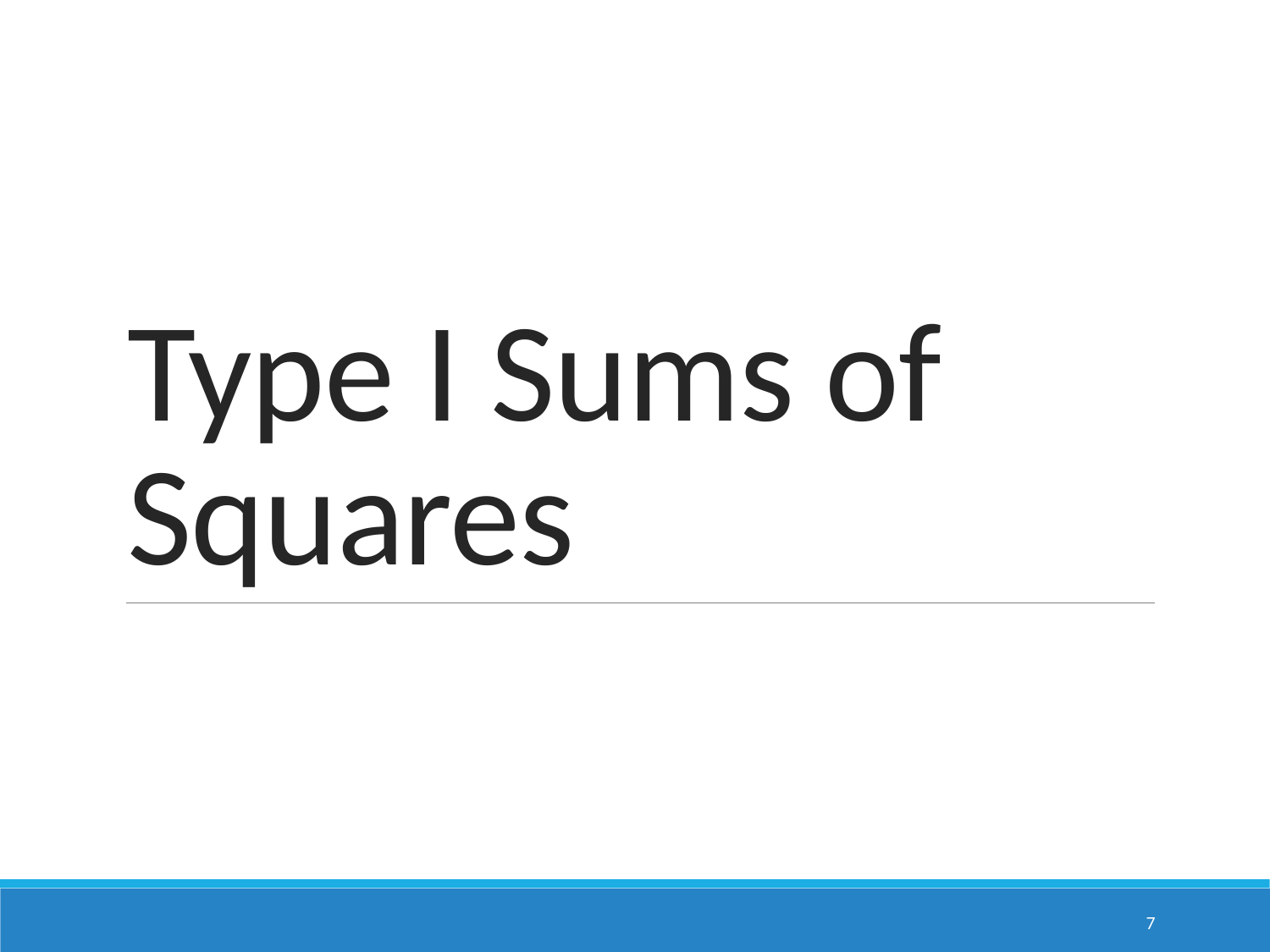

# Type I Sums of Squares

7